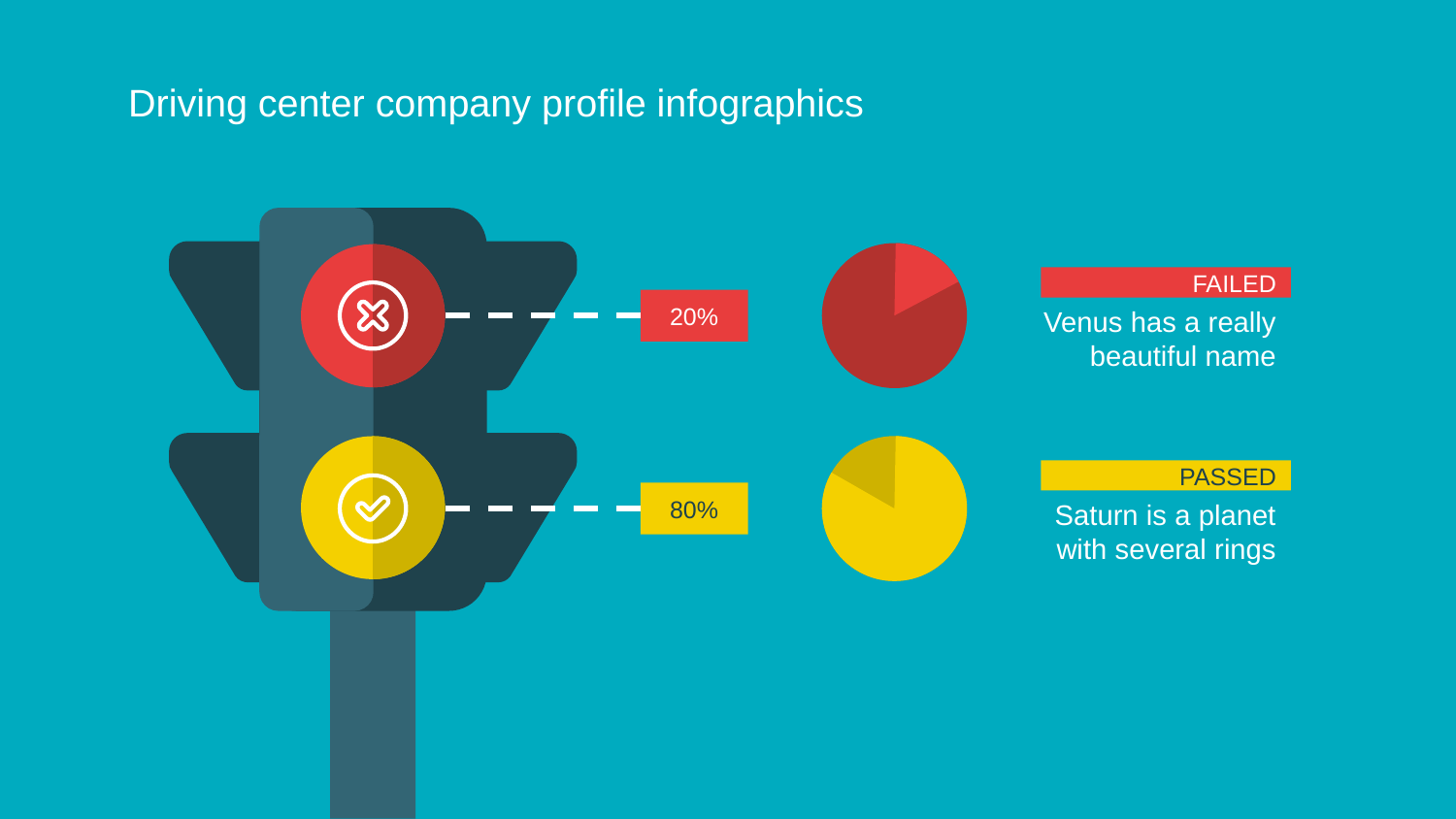

# Driving center company profile infographics

FAILED
Venus has a really beautiful name
20%

PASSED
Saturn is a planet with several rings
80%